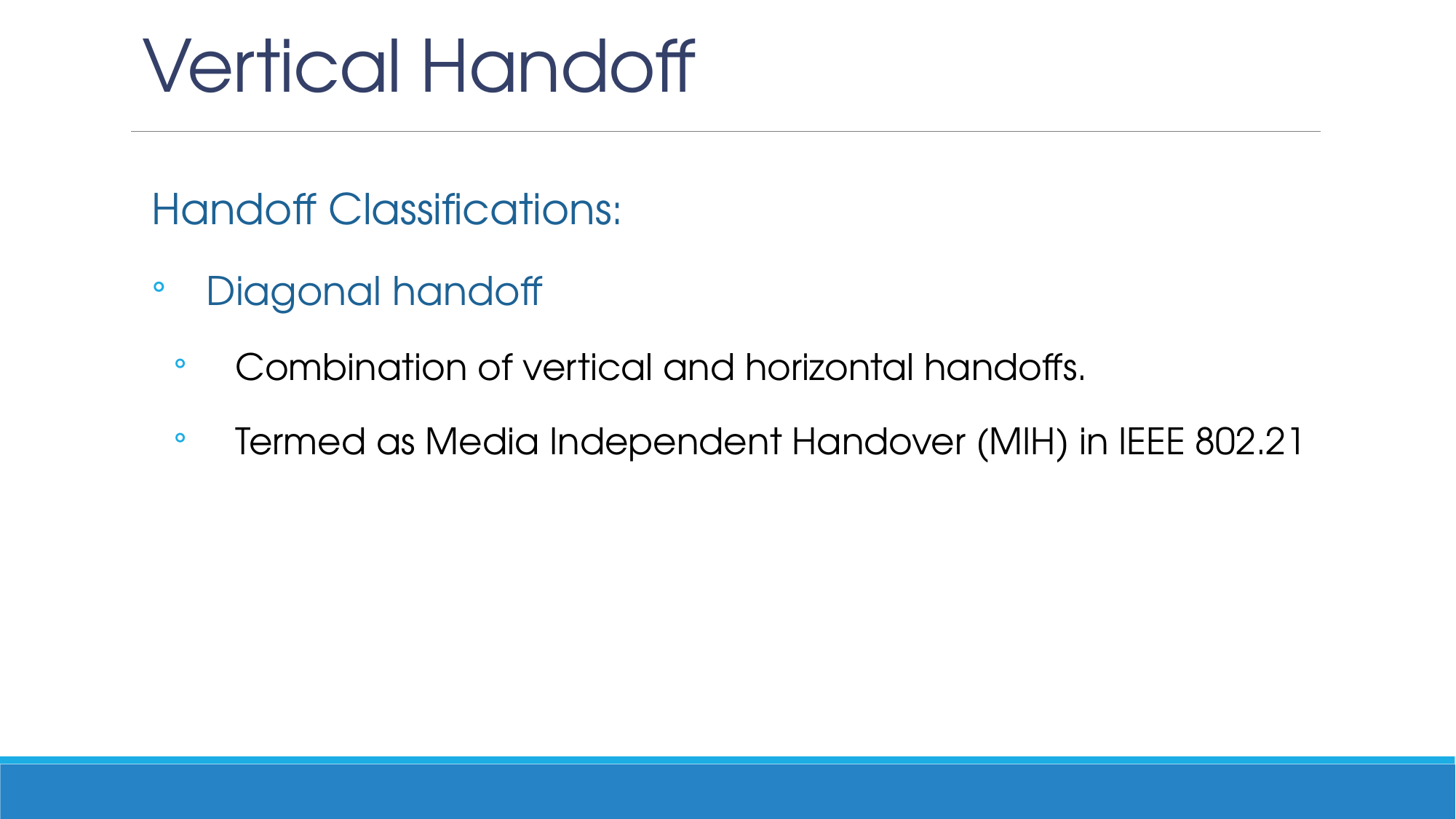

# Vertical Handoff
Handoff Classifications:
Diagonal handoff
Combination of vertical and horizontal handoffs.
Termed as Media Independent Handover (MIH) in IEEE 802.21